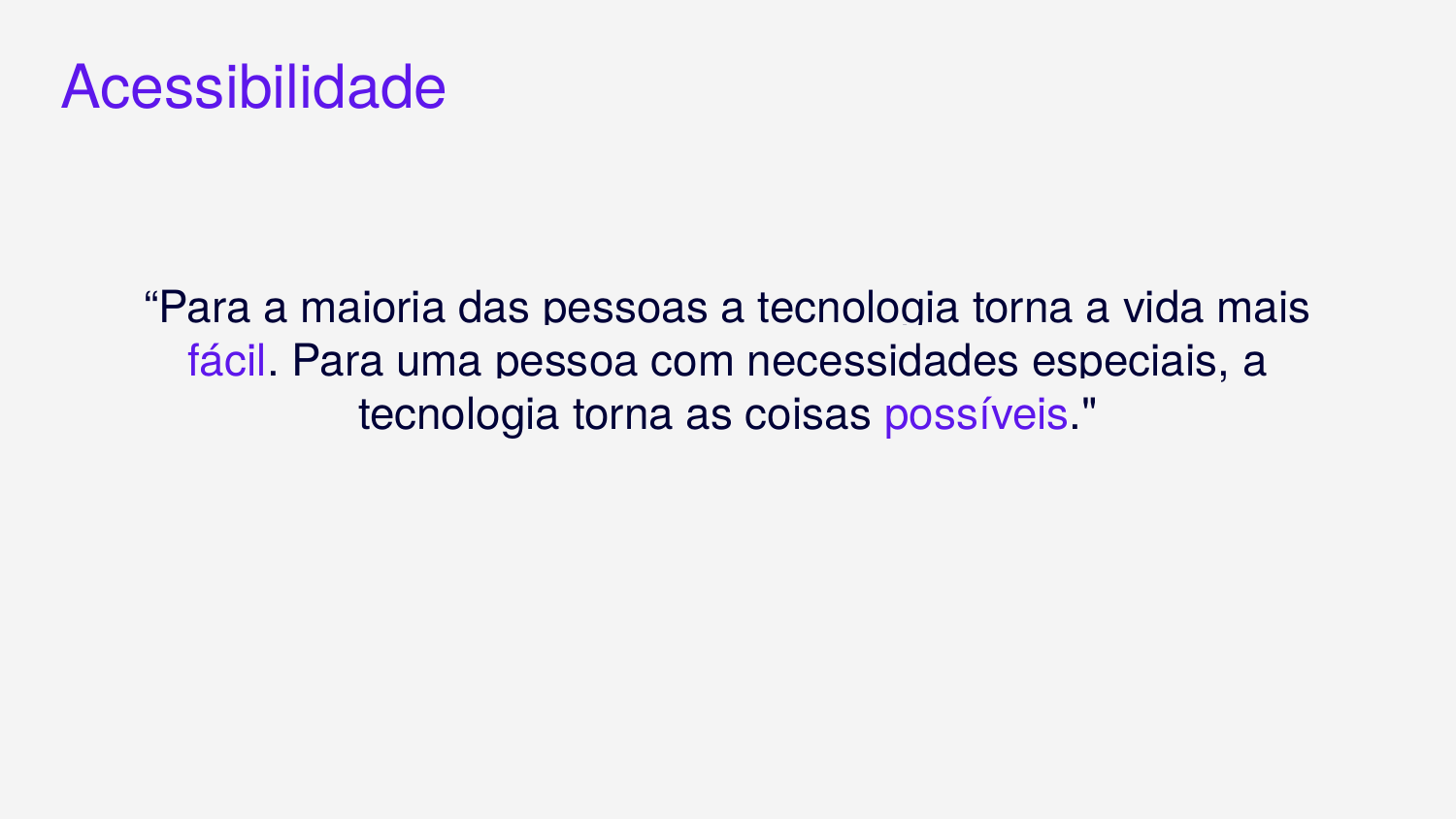

Acessibilidade
“Para a maioria das pessoas a tecnologia torna a vida mais fácil. Para uma pessoa com necessidades especiais, a tecnologia torna as coisas possíveis."